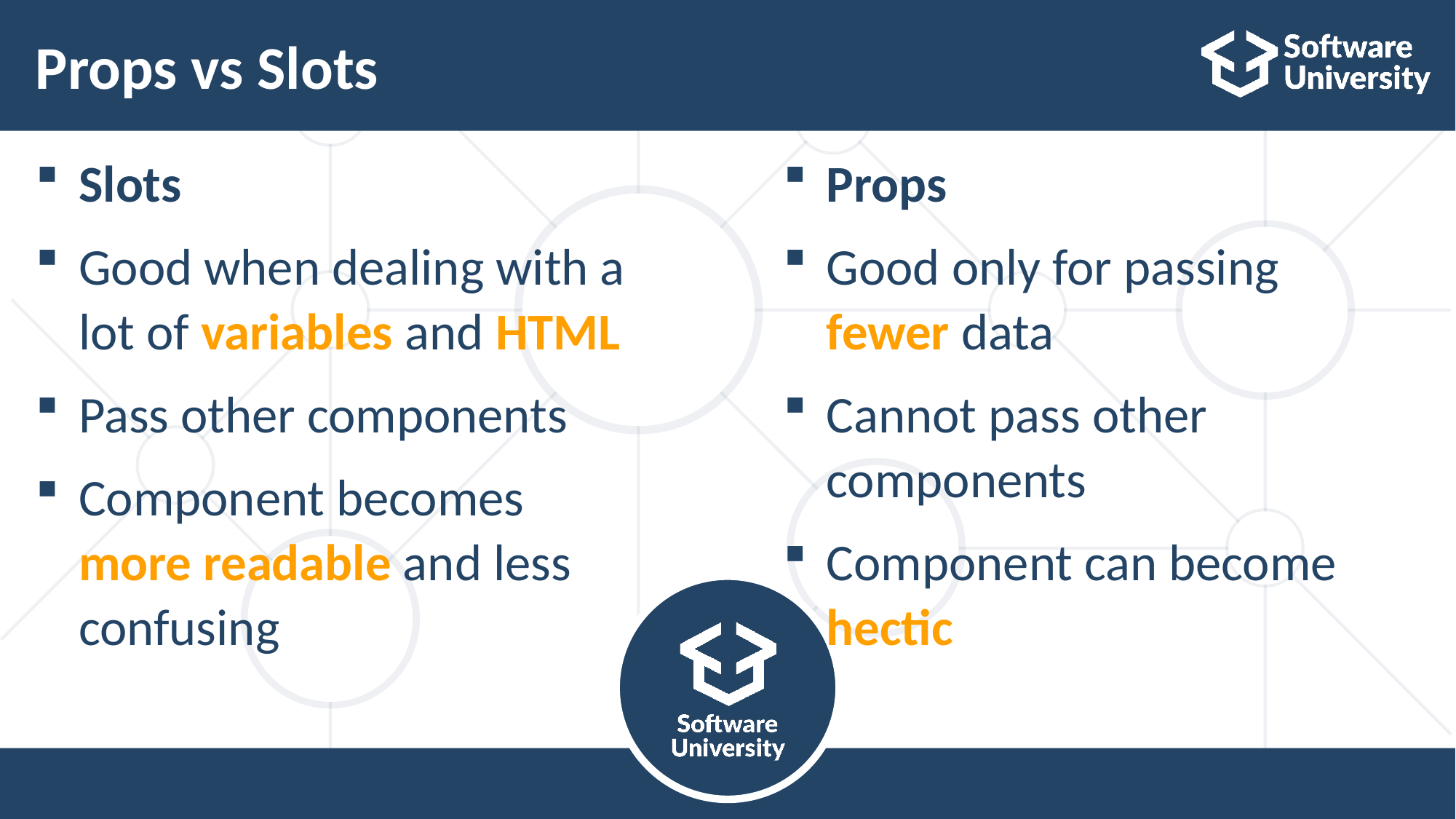

# Props vs Slots
Slots
Good when dealing with a lot of variables and HTML
Pass other components
Component becomes
more readable and less
confusing
Props
Good only for passing
fewer data
Cannot pass other
components
Component can become
hectic
40